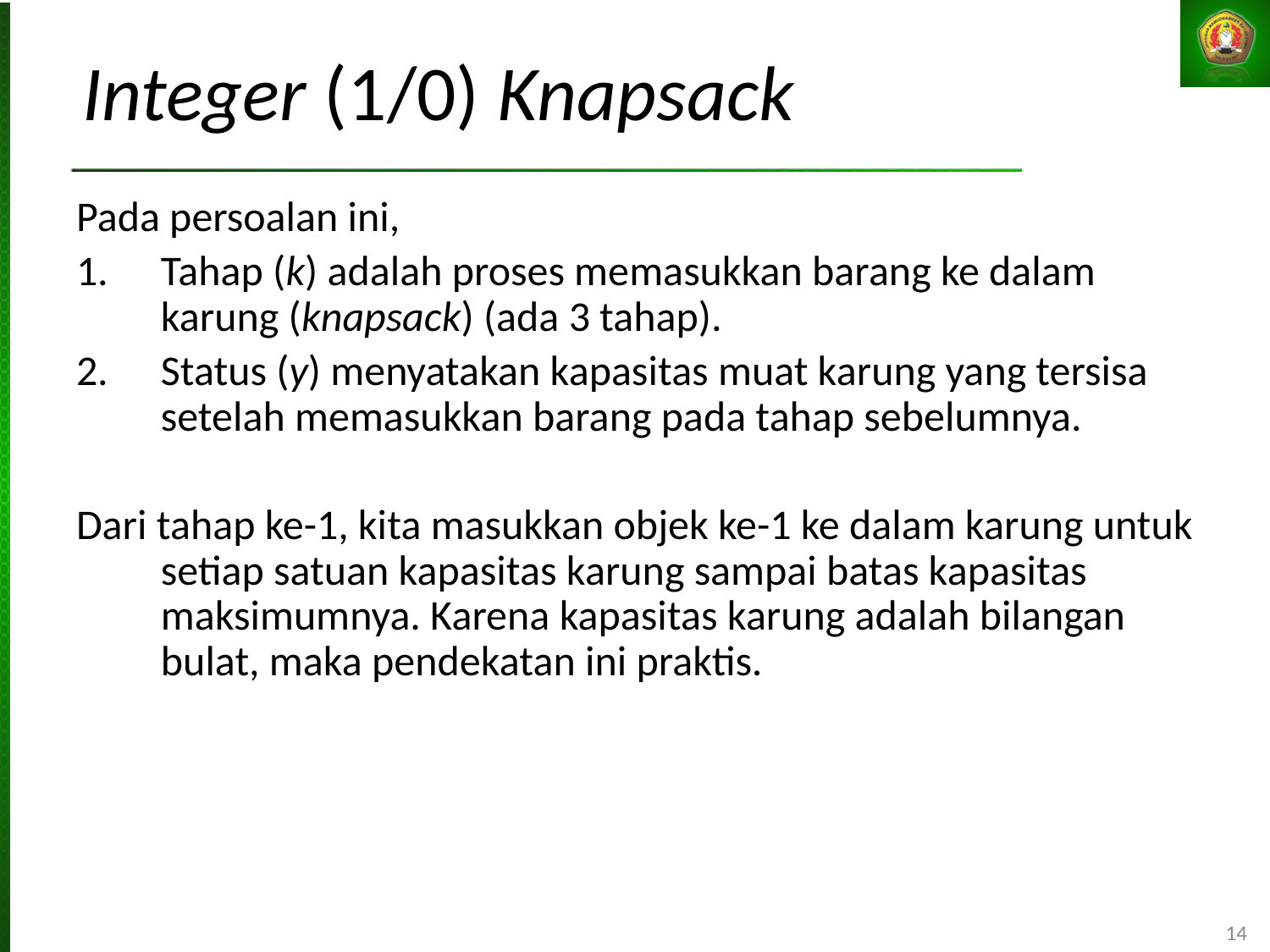

# Integer (1/0) Knapsack
Pada persoalan ini,
Tahap (k) adalah proses memasukkan barang ke dalam karung (knapsack) (ada 3 tahap).
Status (y) menyatakan kapasitas muat karung yang tersisa setelah memasukkan barang pada tahap sebelumnya.

Dari tahap ke-1, kita masukkan objek ke-1 ke dalam karung untuk setiap satuan kapasitas karung sampai batas kapasitas maksimumnya. Karena kapasitas karung adalah bilangan bulat, maka pendekatan ini praktis.

14